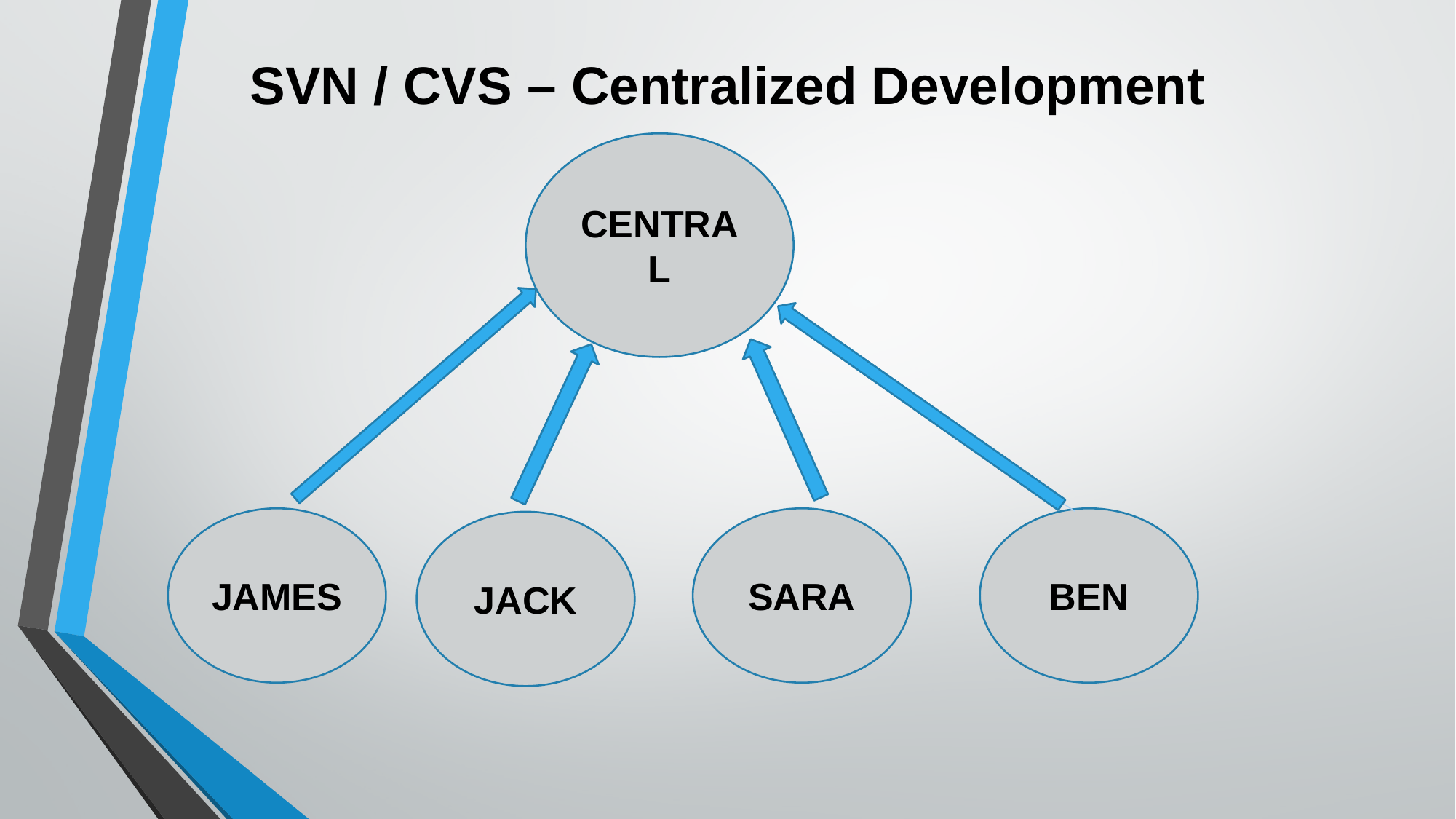

# SVN / CVS – Centralized Development

CENTRAL

BEN
JAMES
SARA
JACK